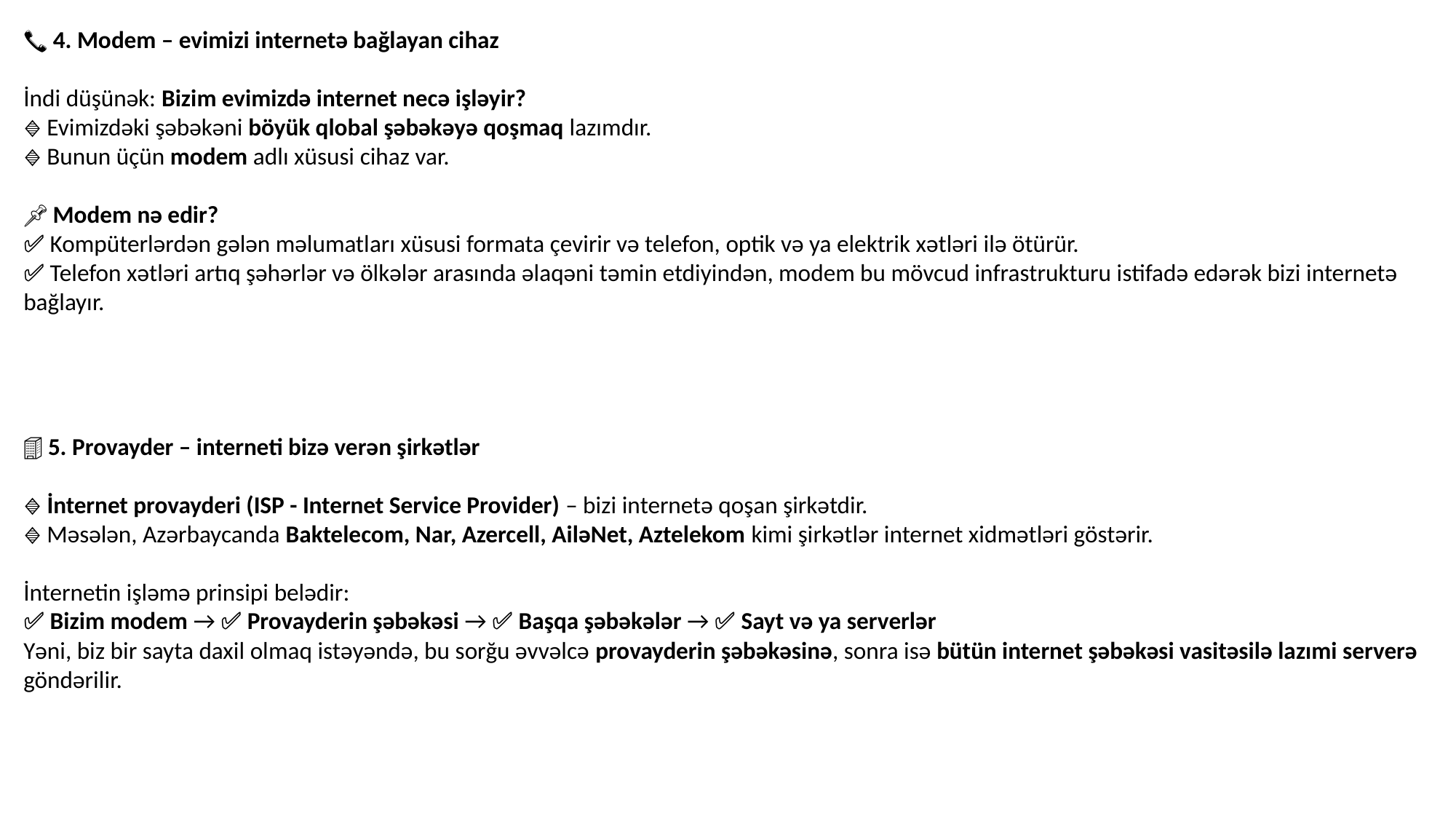

📞 4. Modem – evimizi internetə bağlayan cihaz

İndi düşünək: Bizim evimizdə internet necə işləyir?
🔹 Evimizdəki şəbəkəni böyük qlobal şəbəkəyə qoşmaq lazımdır.
🔹 Bunun üçün modem adlı xüsusi cihaz var.

📌 Modem nə edir?
✅ Kompüterlərdən gələn məlumatları xüsusi formata çevirir və telefon, optik və ya elektrik xətləri ilə ötürür.
✅ Telefon xətləri artıq şəhərlər və ölkələr arasında əlaqəni təmin etdiyindən, modem bu mövcud infrastrukturu istifadə edərək bizi internetə bağlayır.

🏢 5. Provayder – interneti bizə verən şirkətlər

🔹 İnternet provayderi (ISP - Internet Service Provider) – bizi internetə qoşan şirkətdir.
🔹 Məsələn, Azərbaycanda Baktelecom, Nar, Azercell, AiləNet, Aztelekom kimi şirkətlər internet xidmətləri göstərir.

İnternetin işləmə prinsipi belədir:
✅ Bizim modem → ✅ Provayderin şəbəkəsi → ✅ Başqa şəbəkələr → ✅ Sayt və ya serverlər
Yəni, biz bir sayta daxil olmaq istəyəndə, bu sorğu əvvəlcə provayderin şəbəkəsinə, sonra isə bütün internet şəbəkəsi vasitəsilə lazımi serverə göndərilir.